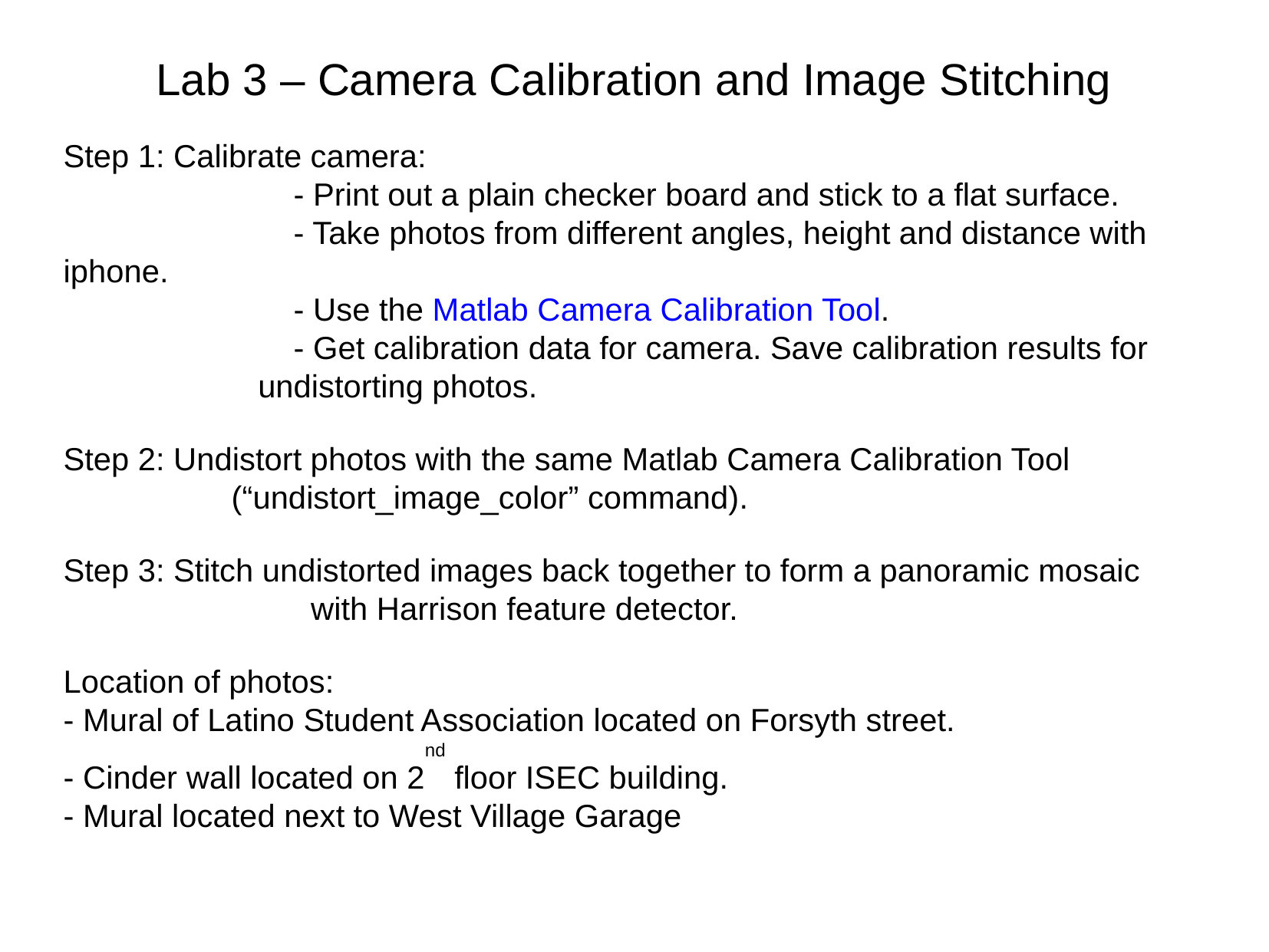

Lab 3 – Camera Calibration and Image Stitching
Step 1: Calibrate camera:
		- Print out a plain checker board and stick to a flat surface.
		- Take photos from different angles, height and distance with iphone.
		- Use the Matlab Camera Calibration Tool.
		- Get calibration data for camera. Save calibration results for                   	         undistorting photos.

Step 2: Undistort photos with the same Matlab Camera Calibration Tool 	              	      (“undistort_image_color” command).

Step 3: Stitch undistorted images back together to form a panoramic mosaic 	               with Harrison feature detector.

Location of photos:
- Mural of Latino Student Association located on Forsyth street.
- Cinder wall located on 2nd floor ISEC building.
- Mural located next to West Village Garage